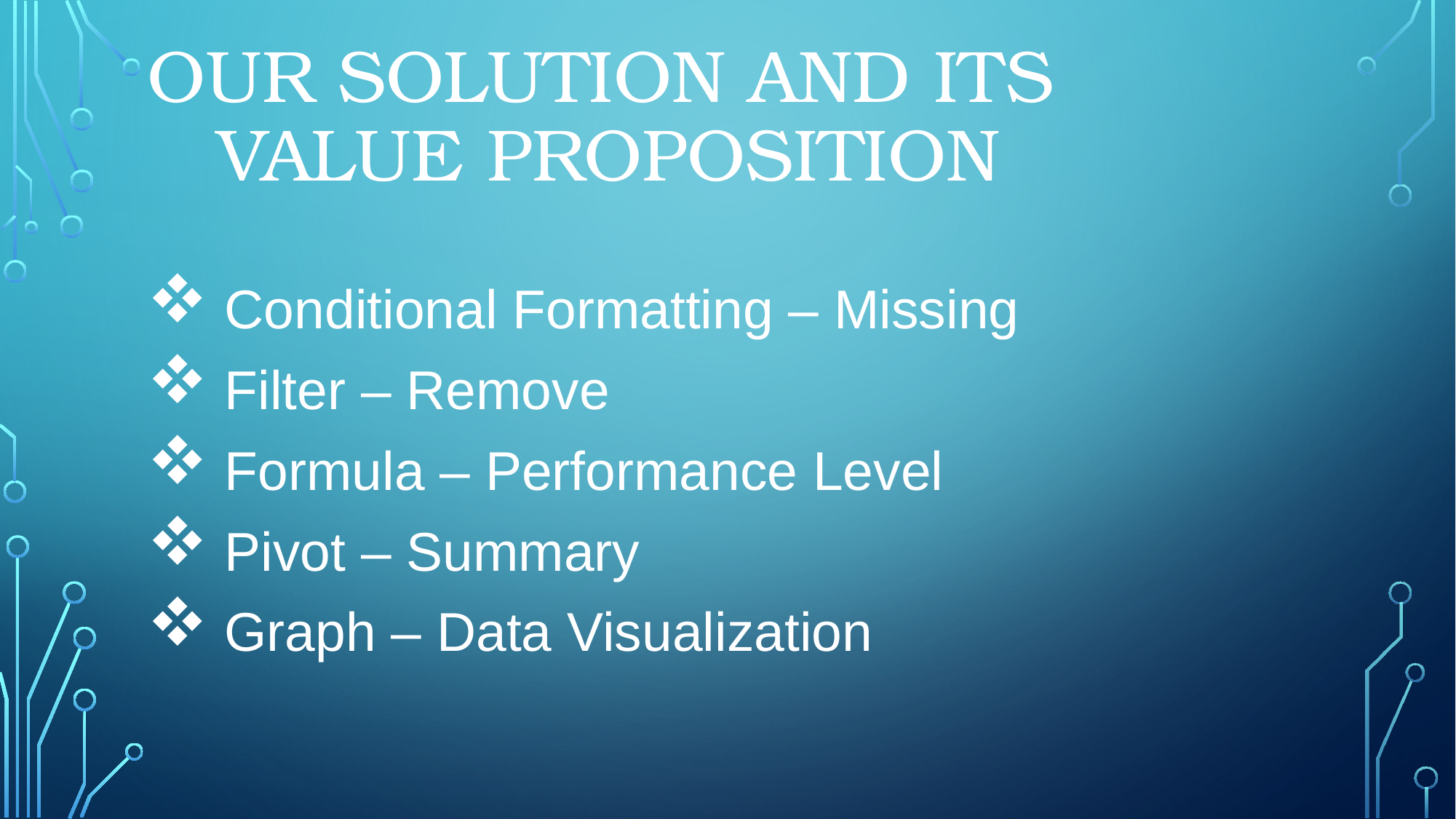

# Our solution and its              value proposition
 Conditional Formatting – Missing
 Filter – Remove
 Formula – Performance Level
 Pivot – Summary
 Graph – Data Visualization